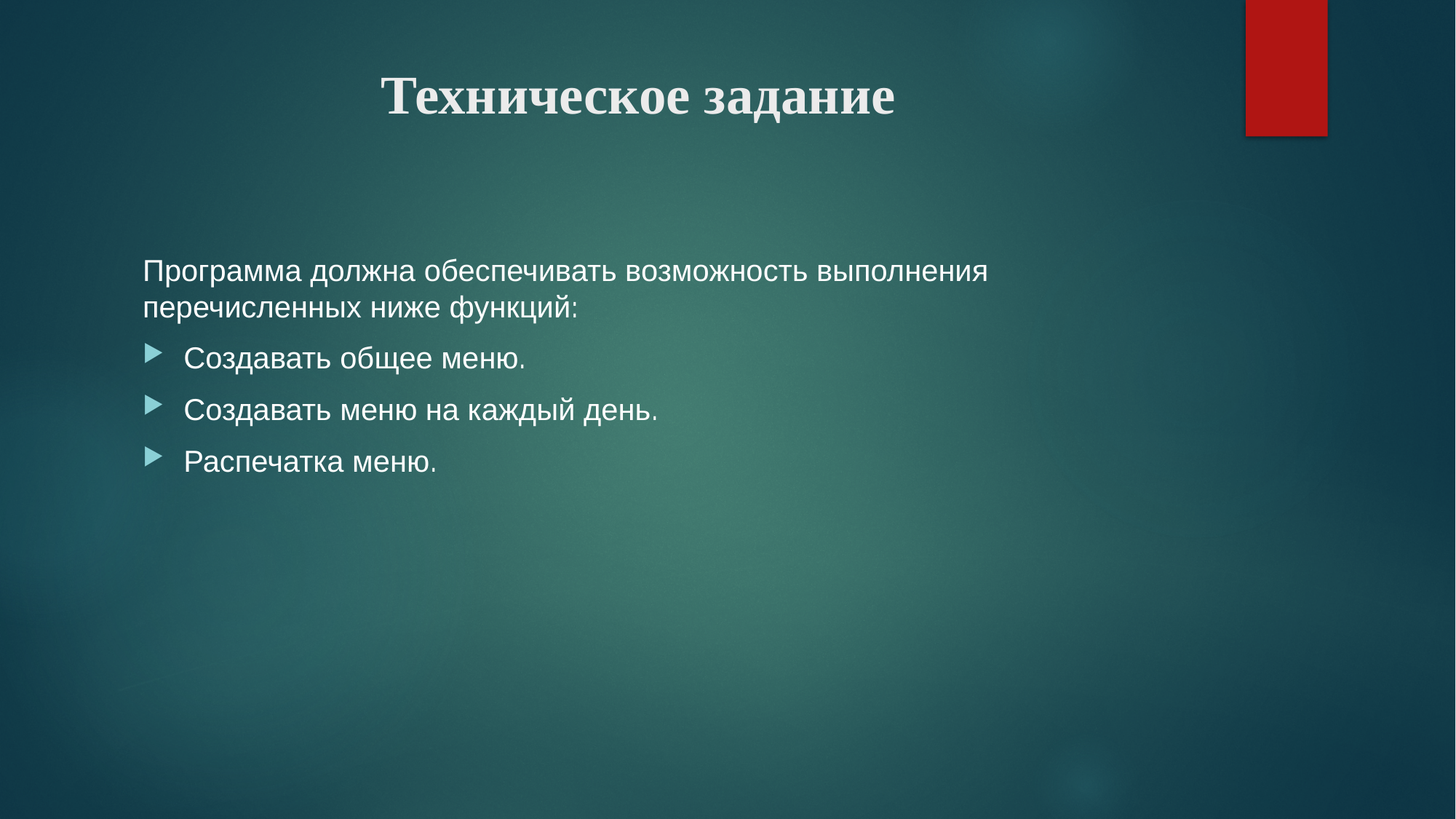

# Техническое задание
Программа должна обеспечивать возможность выполнения перечисленных ниже функций:
Создавать общее меню.
Создавать меню на каждый день.
Распечатка меню.